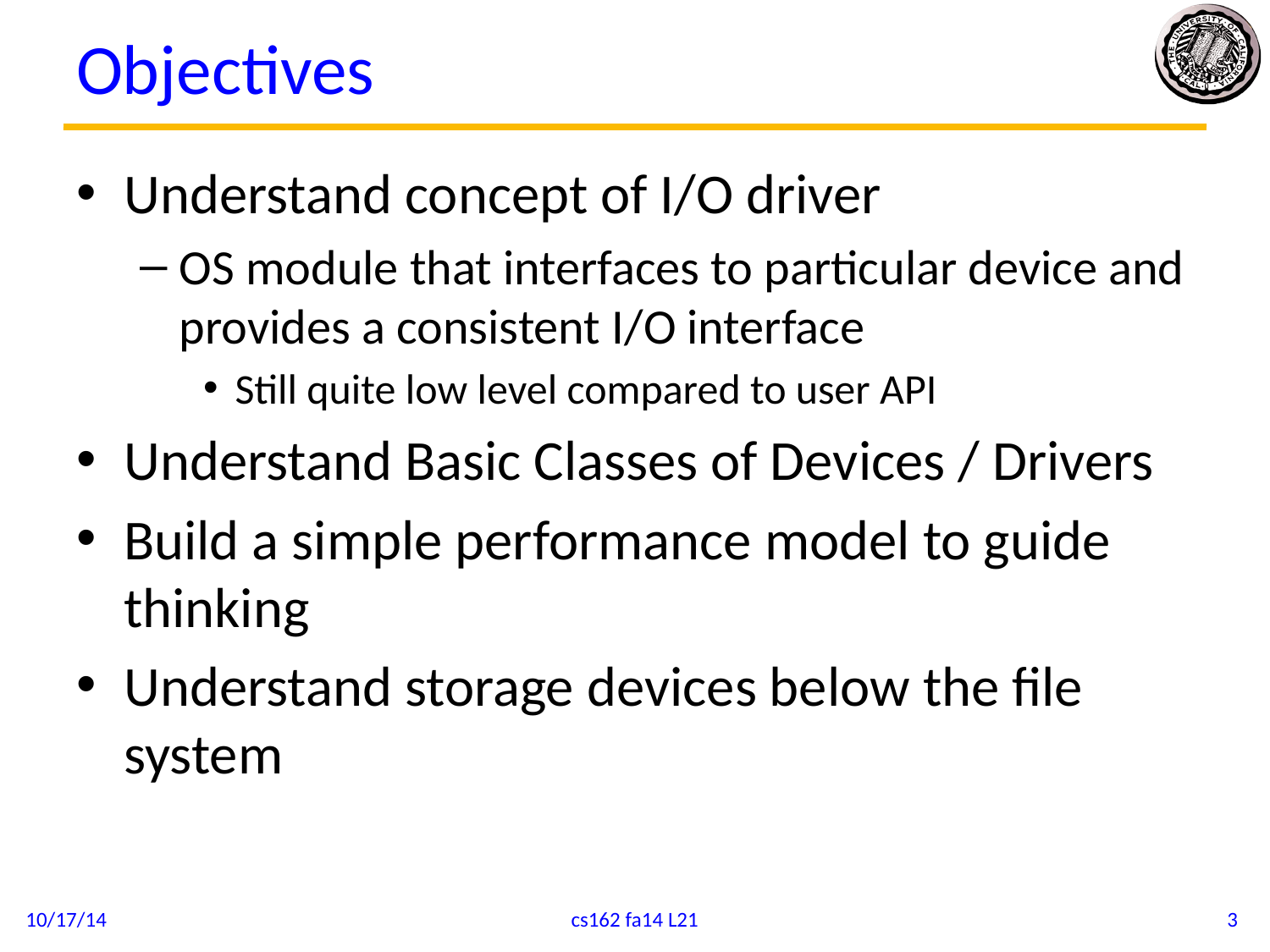

# Objectives
Understand concept of I/O driver
OS module that interfaces to particular device and provides a consistent I/O interface
Still quite low level compared to user API
Understand Basic Classes of Devices / Drivers
Build a simple performance model to guide thinking
Understand storage devices below the file system
10/17/14
cs162 fa14 L21
3